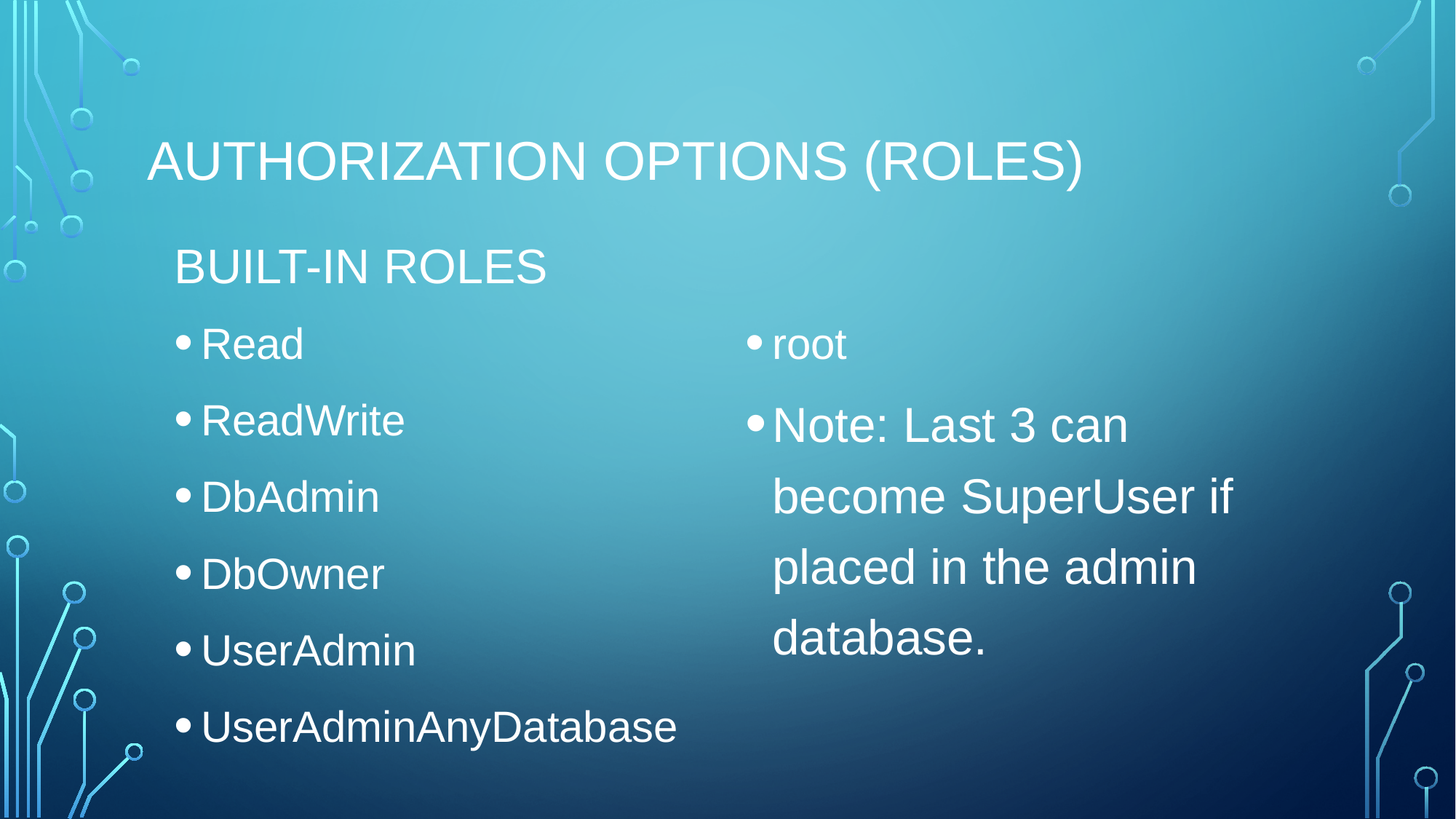

# Authorization OPTIONS (ROLES)
Built-in roles
Read
ReadWrite
DbAdmin
DbOwner
UserAdmin
UserAdminAnyDatabase
root
Note: Last 3 can become SuperUser if placed in the admin database.